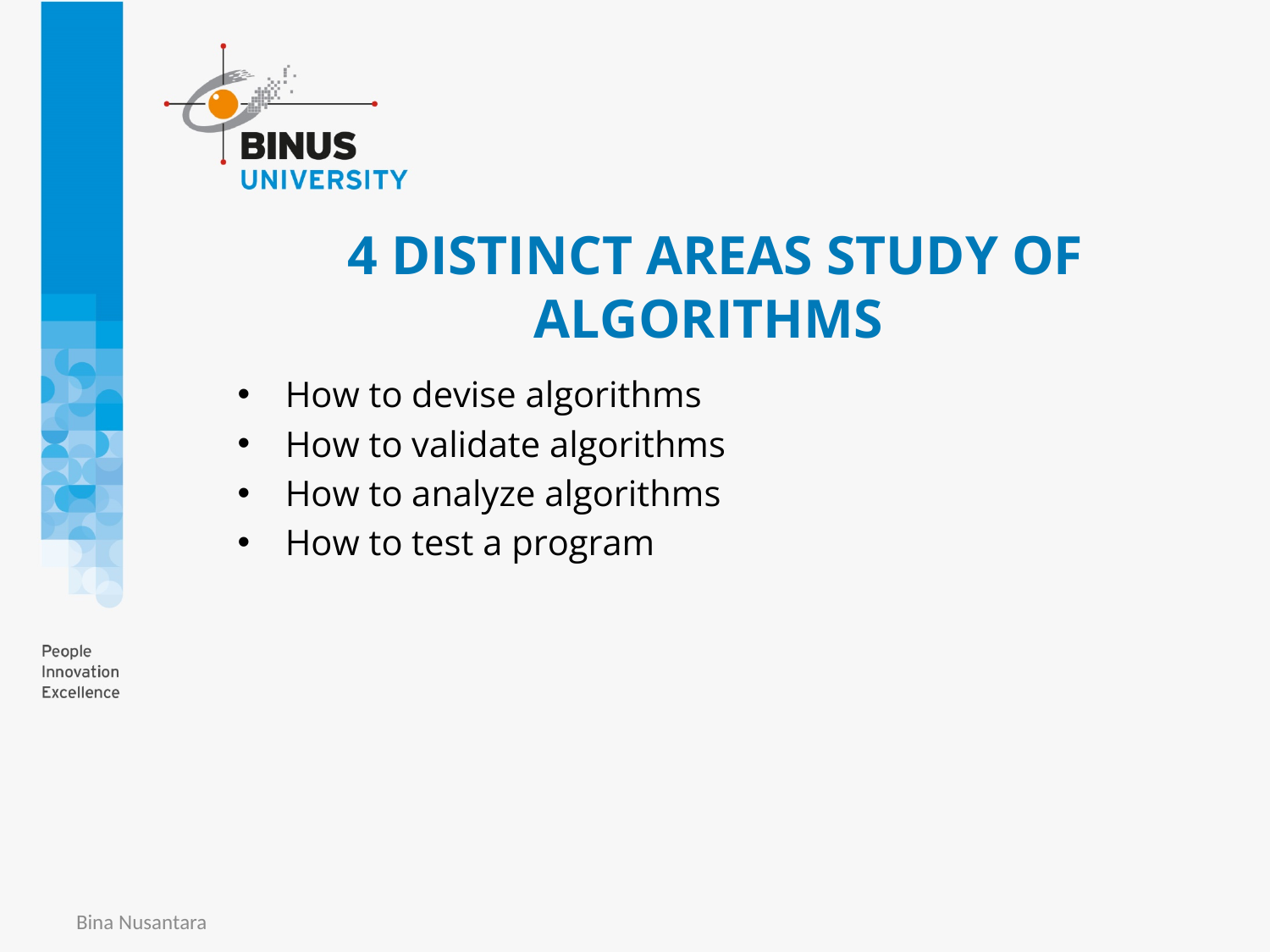

# 4 DISTINCT AREAS STUDY OF ALGORITHMS
How to devise algorithms
How to validate algorithms
How to analyze algorithms
How to test a program
Bina Nusantara